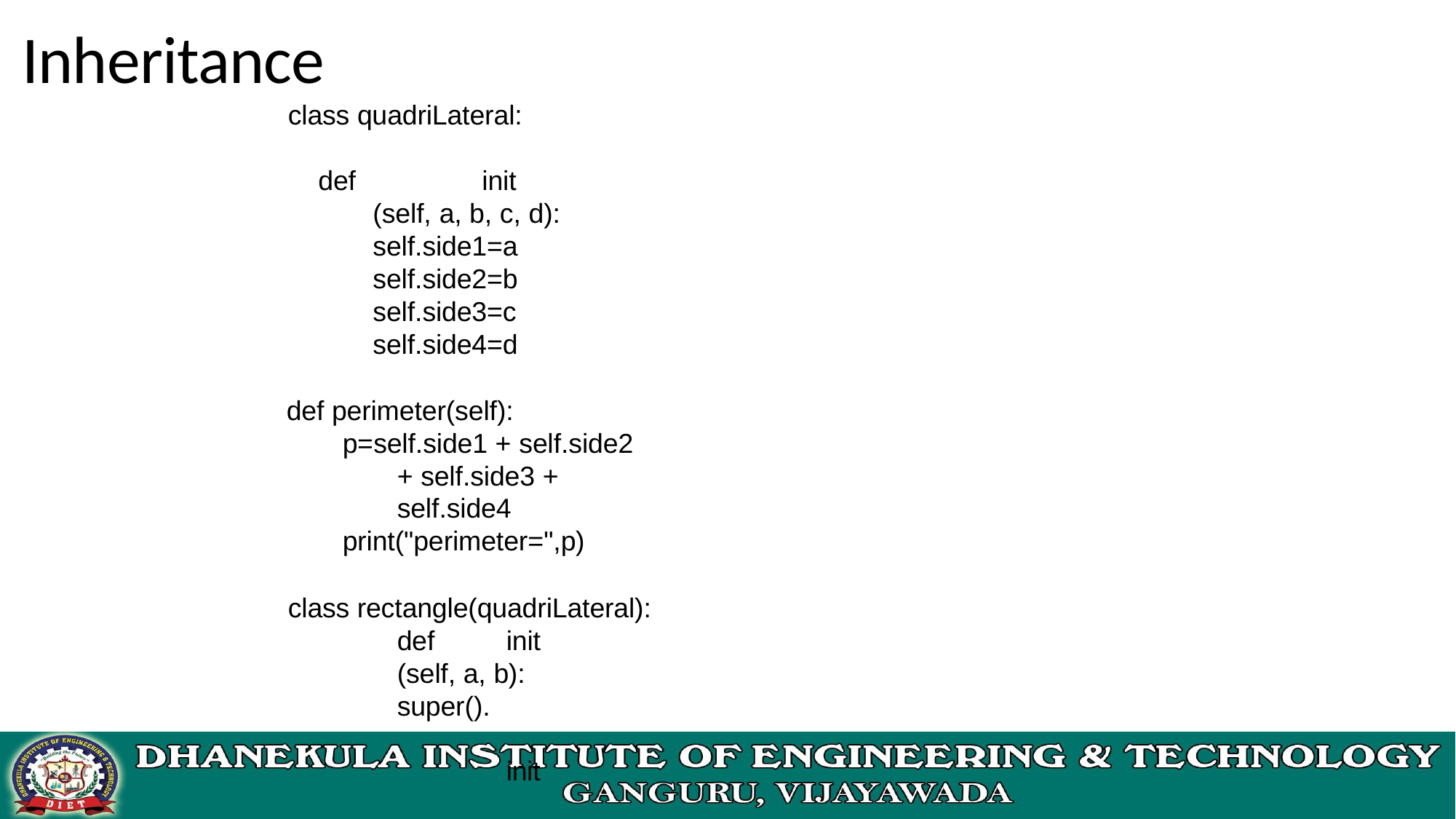

# Inheritance
class quadriLateral:
def		init	(self, a, b, c, d):  self.side1=a  self.side2=b  self.side3=c  self.side4=d

def perimeter(self):
p=self.side1 + self.side2 + self.side3 + self.side4
print("perimeter=",p)

class rectangle(quadriLateral):  def	init	(self, a, b):
super().	init	(a, b, a, b)
>>>q1=quadriLateral(7,5,6,4)
>>>q1.perimeter()
>>> r1=rectangle(10, 20)
>>> r1.perimeter()